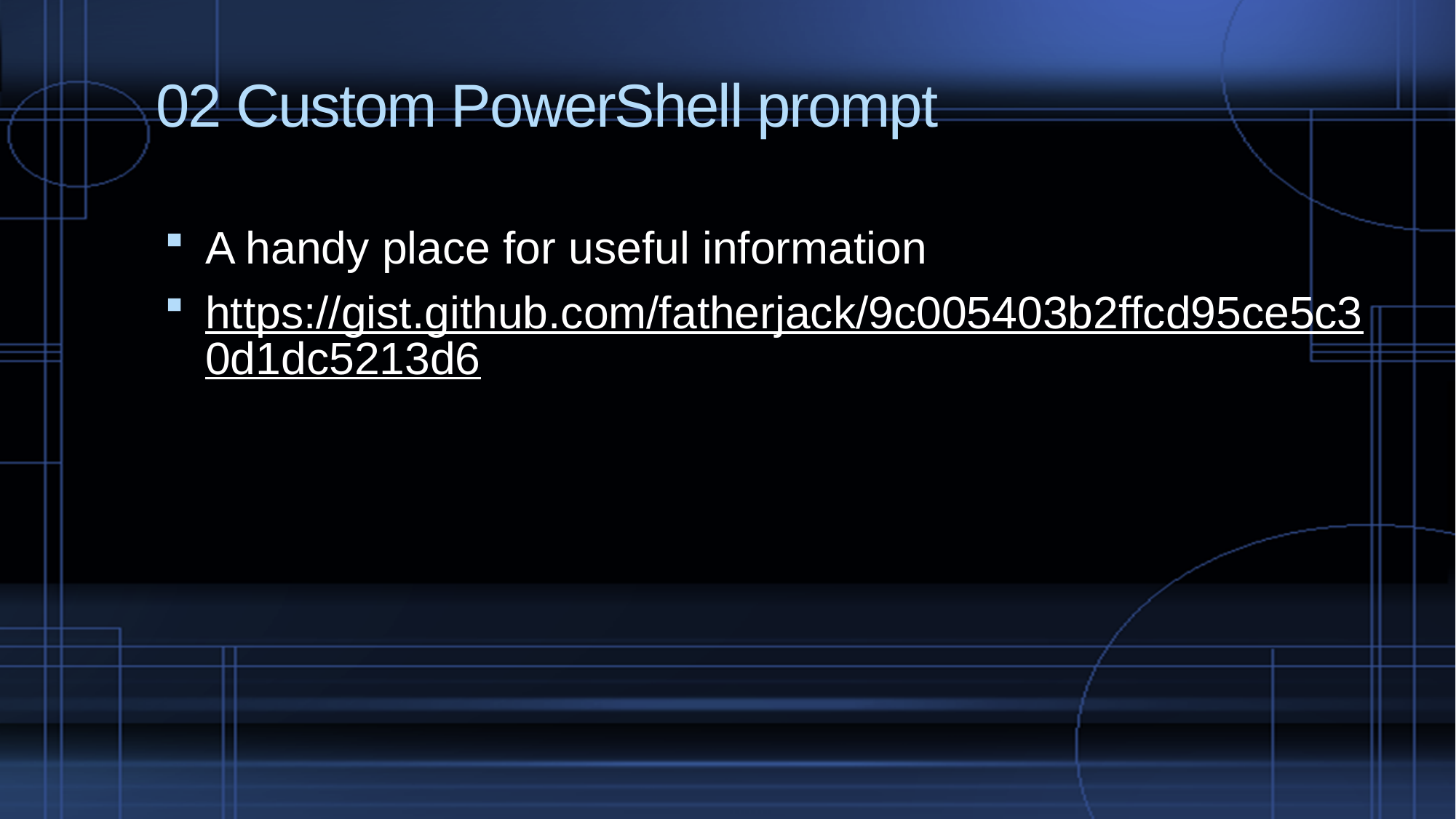

# 02 Custom PowerShell prompt
A handy place for useful information
https://gist.github.com/fatherjack/9c005403b2ffcd95ce5c30d1dc5213d6